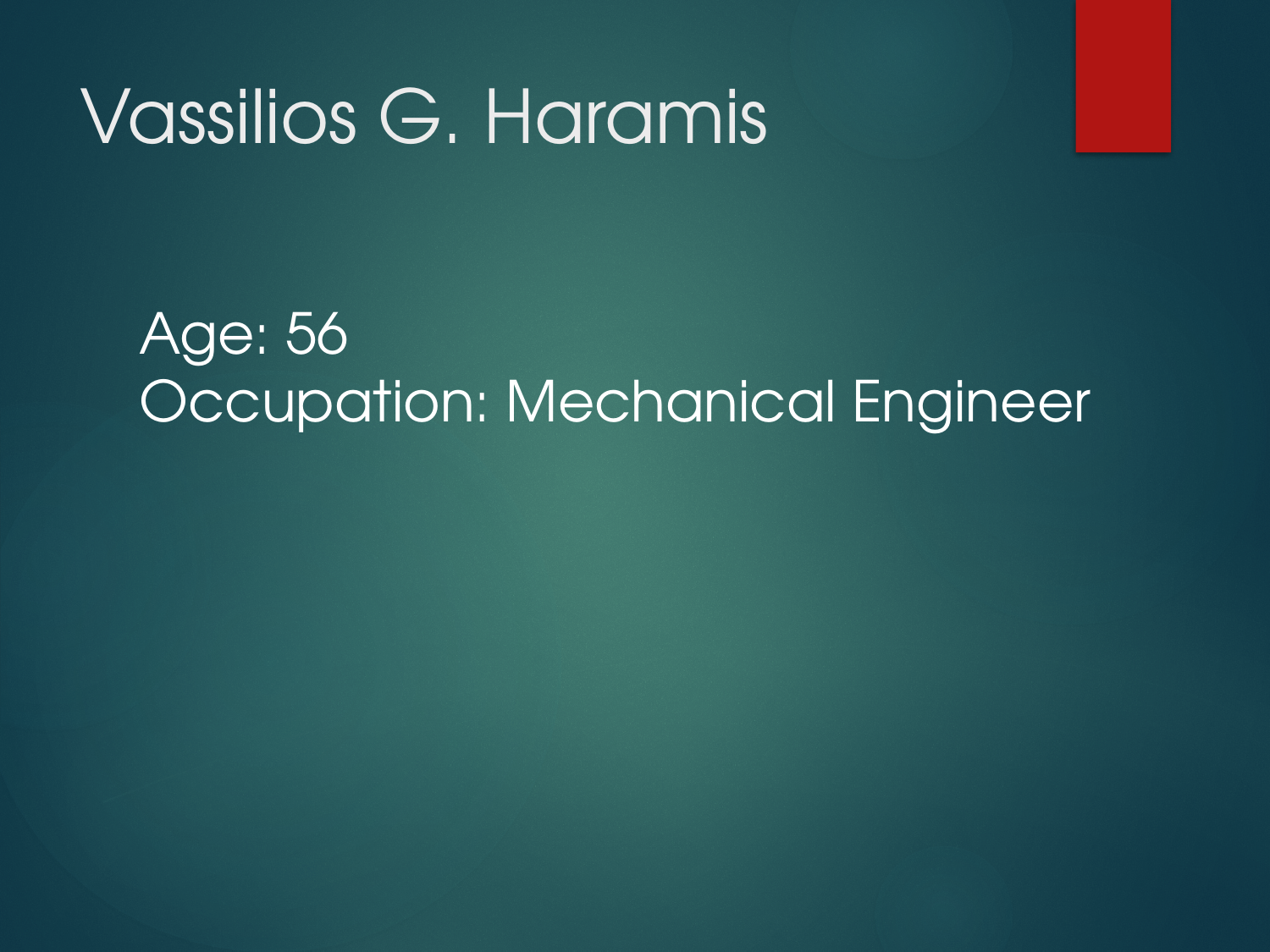

# Vassilios G. Haramis

Age: 56
Occupation: Mechanical Engineer